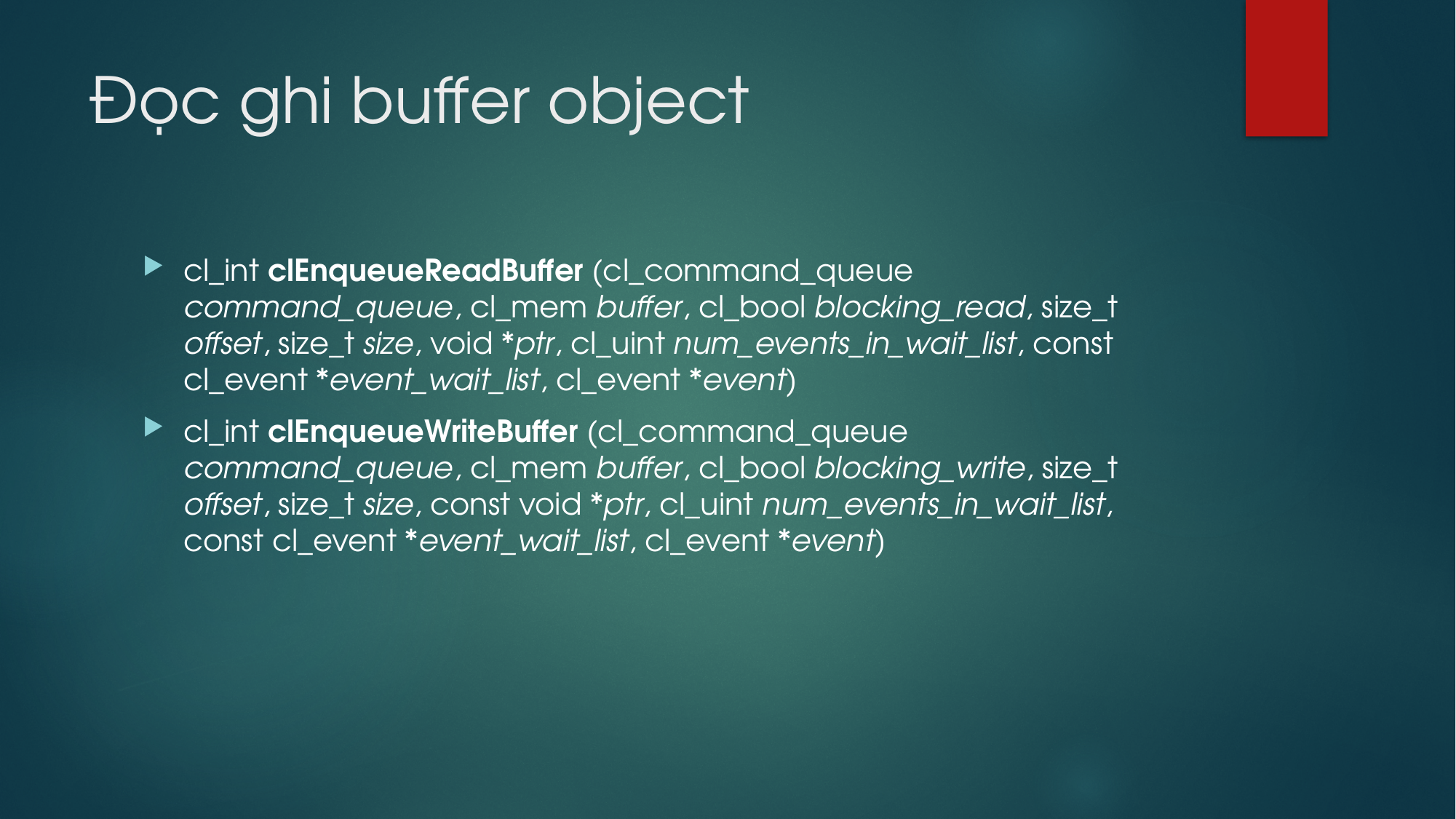

# Đọc ghi buffer object
cl_int clEnqueueReadBuffer (cl_command_queue command_queue, cl_mem buffer, cl_bool blocking_read, size_t offset, size_t size, void *ptr, cl_uint num_events_in_wait_list, const cl_event *event_wait_list, cl_event *event)
cl_int clEnqueueWriteBuffer (cl_command_queue command_queue, cl_mem buffer, cl_bool blocking_write, size_t offset, size_t size, const void *ptr, cl_uint num_events_in_wait_list, const cl_event *event_wait_list, cl_event *event)